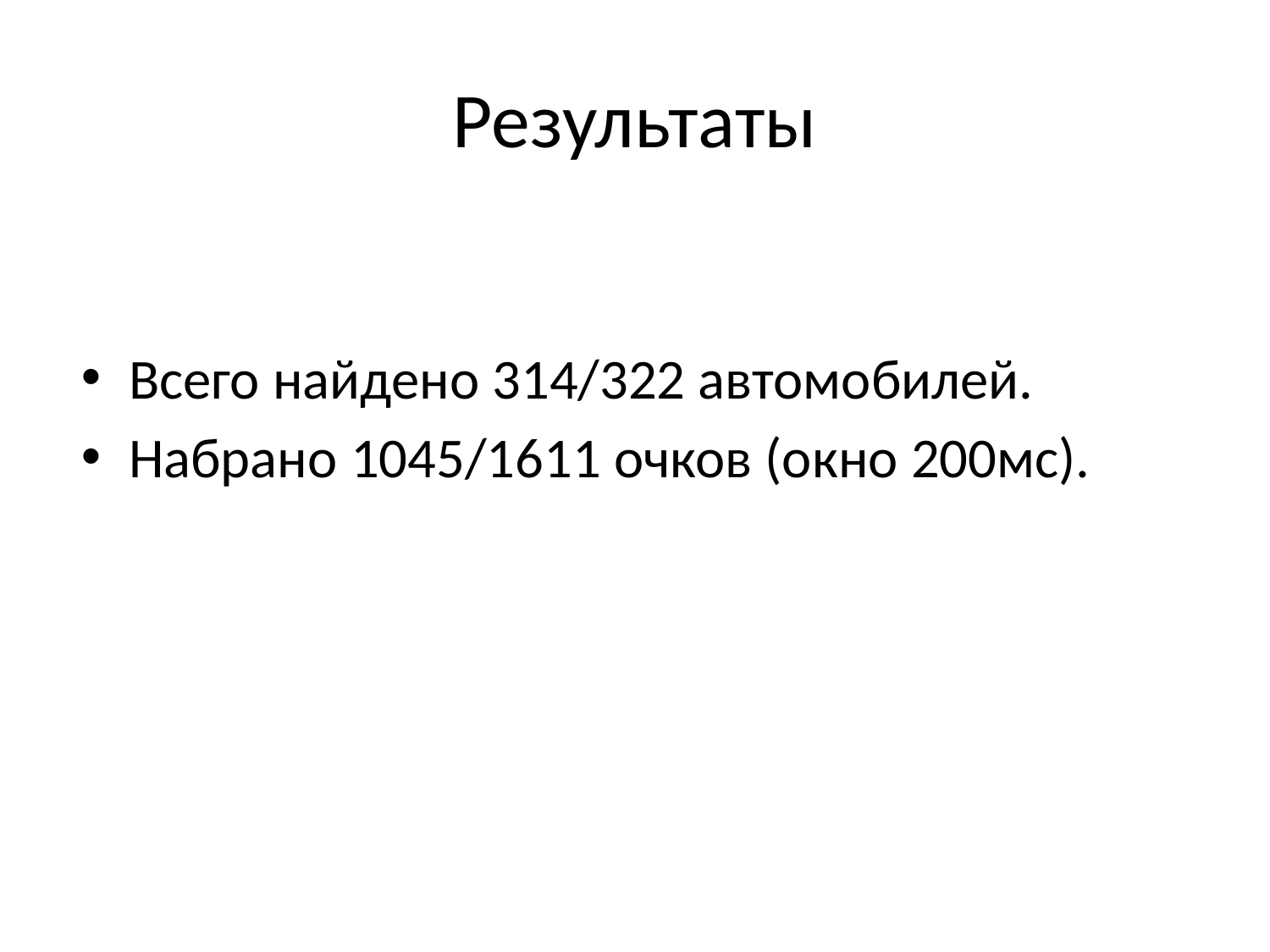

# Результаты
Всего найдено 314/322 автомобилей.
Набрано 1045/1611 очков (окно 200мс).